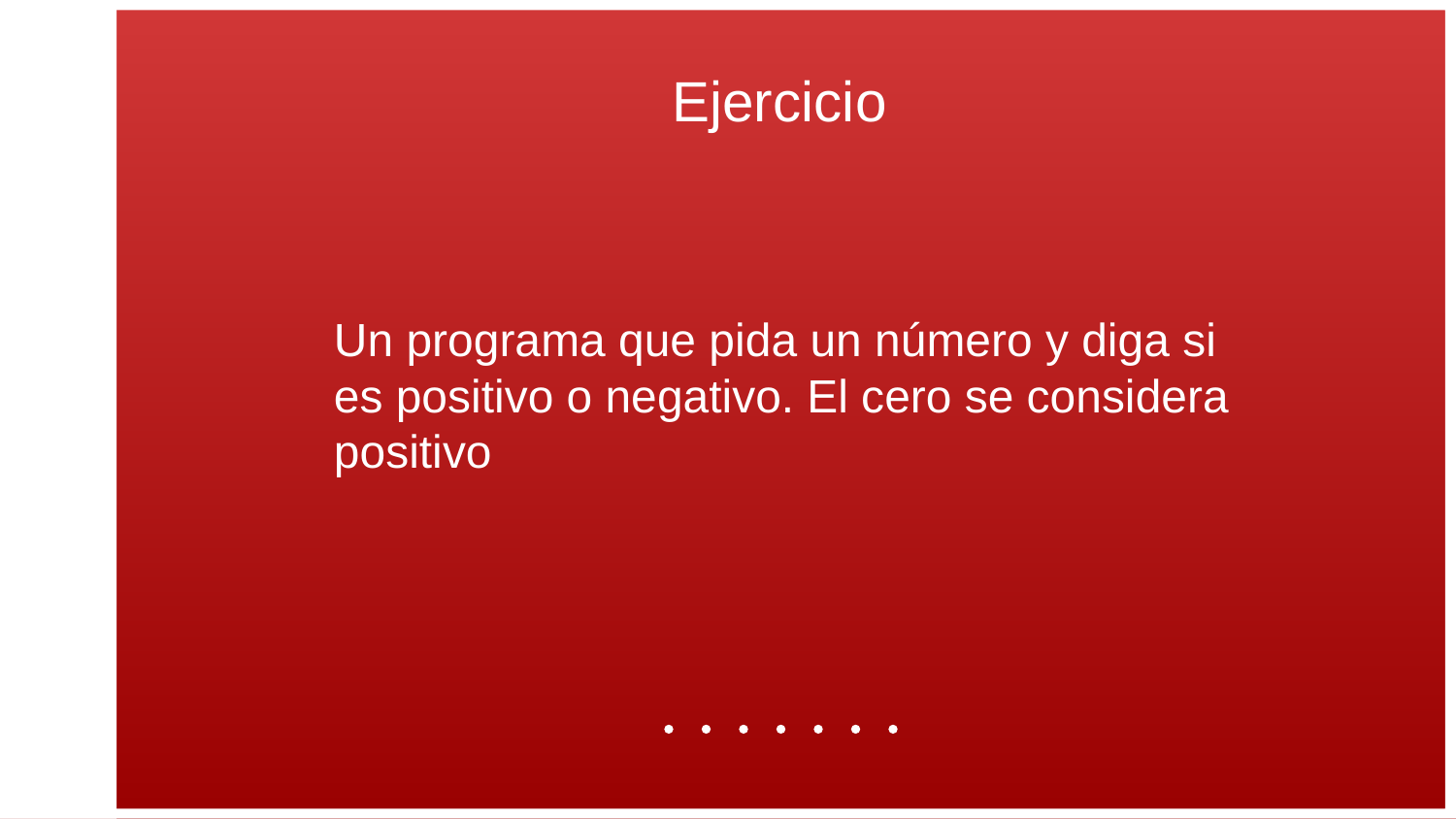

# Ejercicio
Un programa que pida un número y diga si es positivo o negativo. El cero se considera positivo